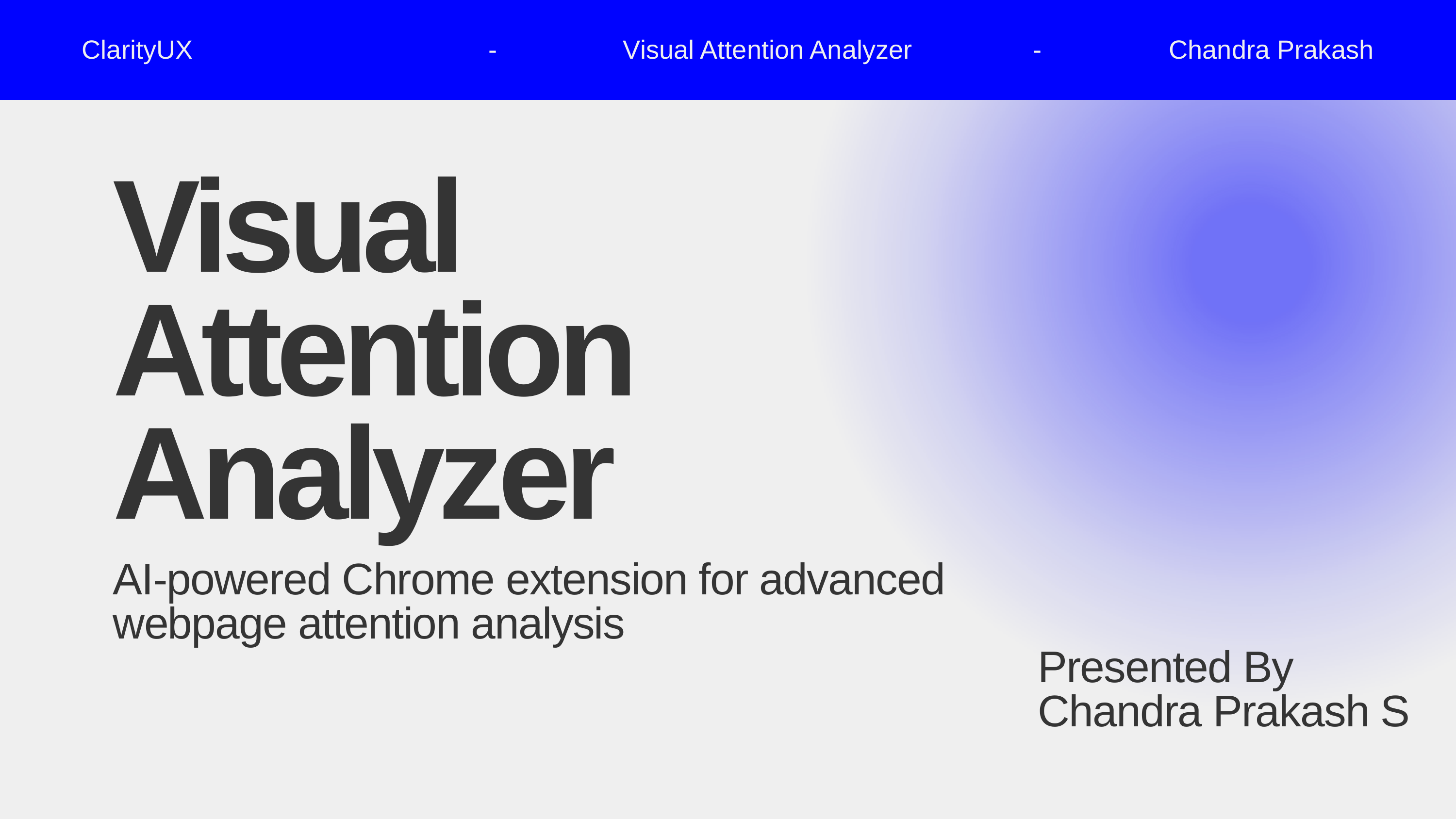

ClarityUX
-
Visual Attention Analyzer
-
Chandra Prakash
Visual Attention Analyzer
AI-powered Chrome extension for advanced webpage attention analysis
Presented By
Chandra Prakash S